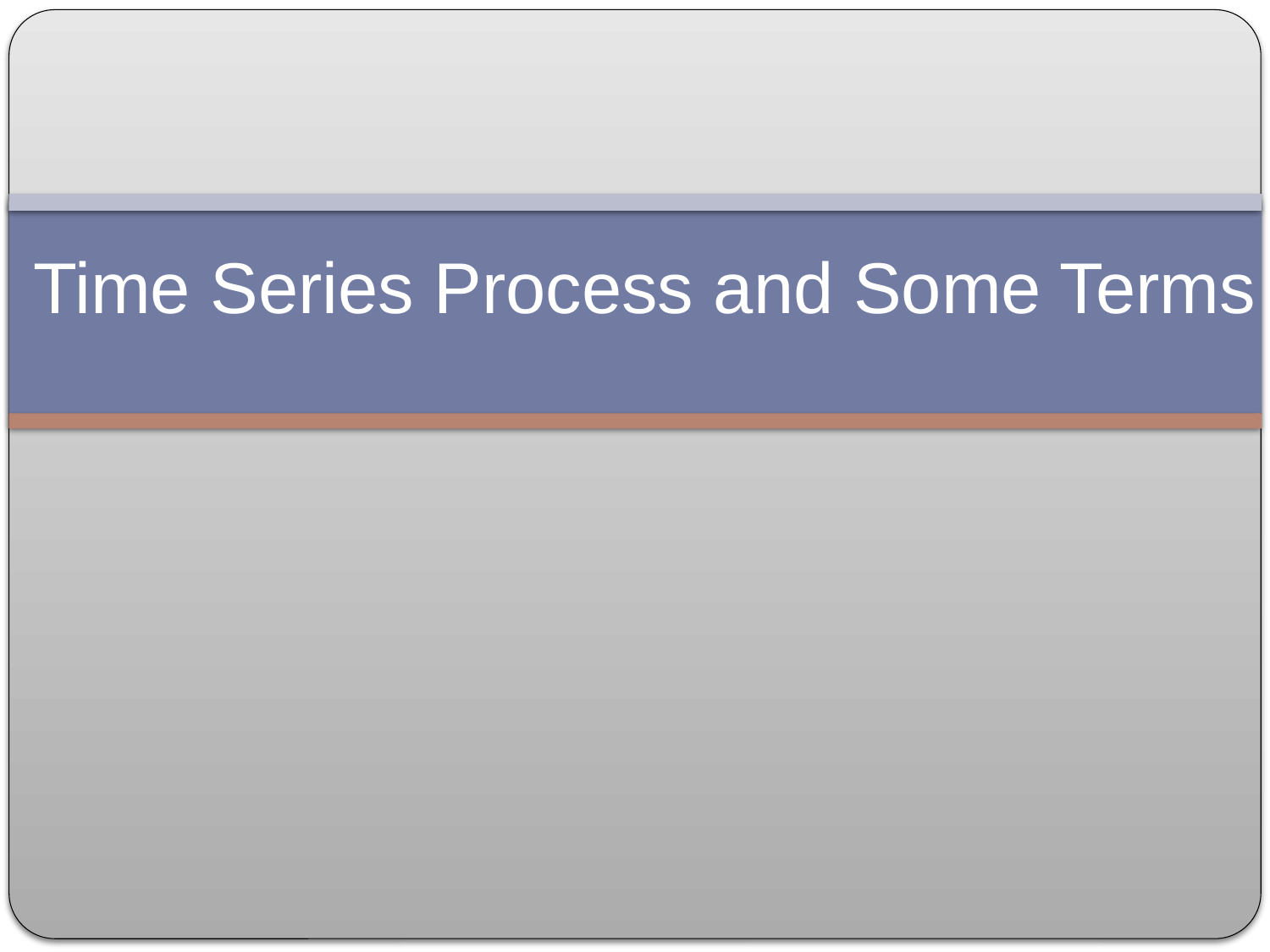

# Time Series Process and Some Terms